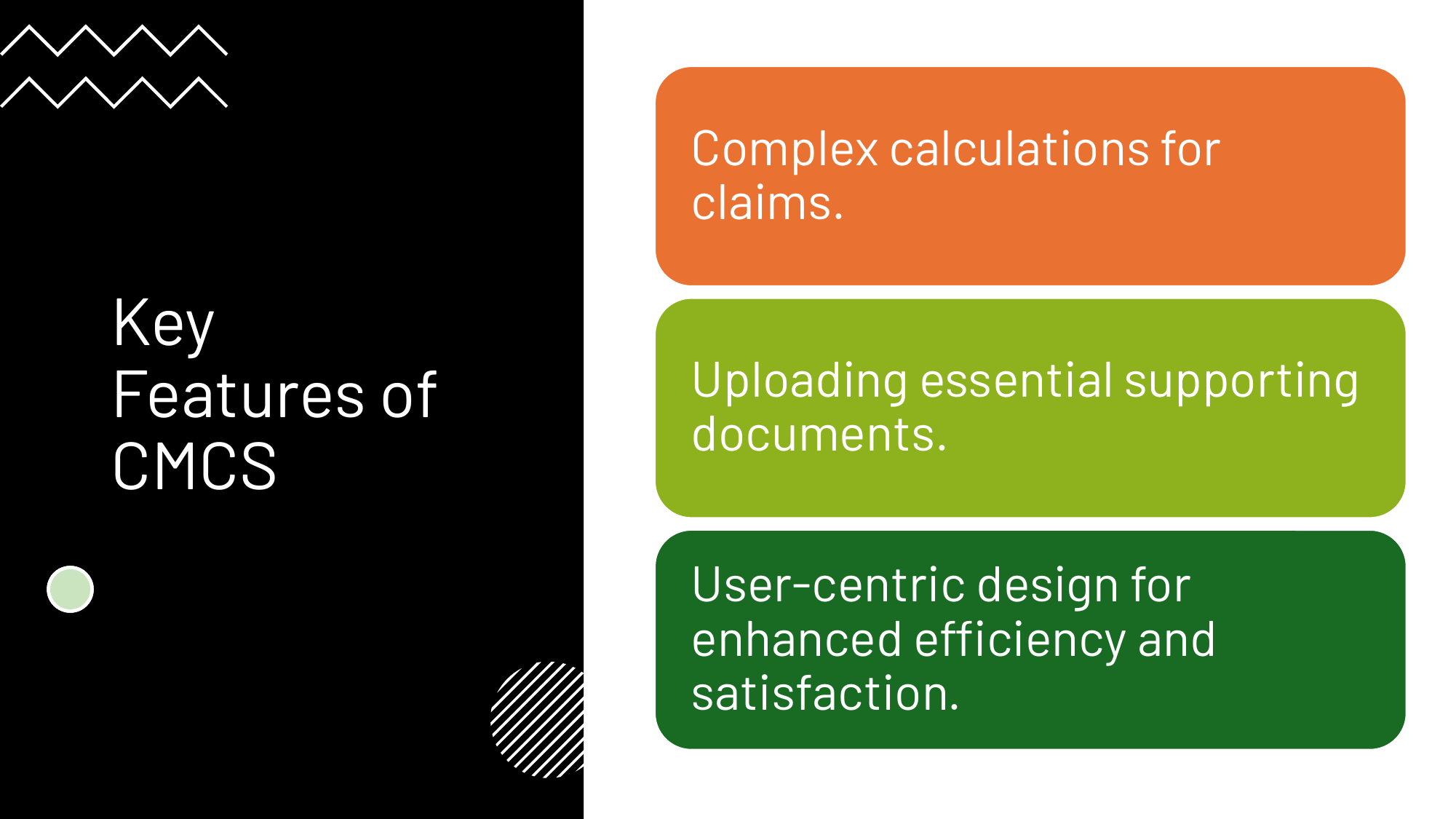

Complex calculations for claims.
Uploading essential supporting documents.
User-centric design for enhanced efficiency and satisfaction.
# Key Features of CMCS